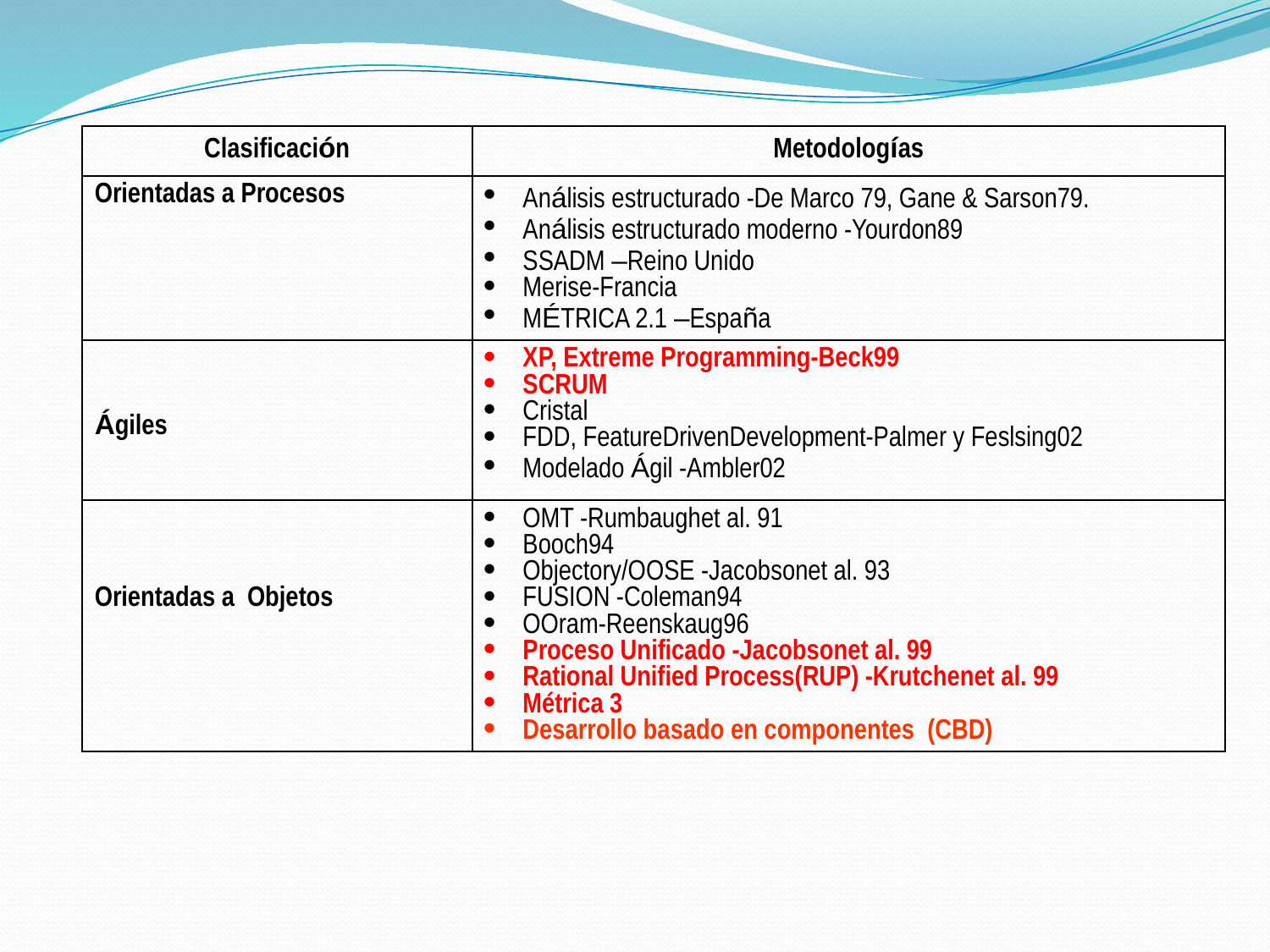

| Clasificación | Metodologías |
| --- | --- |
| Orientadas a Procesos | Análisis estructurado -De Marco 79, Gane & Sarson79. Análisis estructurado moderno -Yourdon89 SSADM –Reino Unido Merise-Francia MÉTRICA 2.1 –España |
| Ágiles | XP, Extreme Programming-Beck99 SCRUM Cristal FDD, FeatureDrivenDevelopment-Palmer y Feslsing02 Modelado Ágil -Ambler02 |
| Orientadas a Objetos | OMT -Rumbaughet al. 91 Booch94 Objectory/OOSE -Jacobsonet al. 93 FUSION -Coleman94 OOram-Reenskaug96 Proceso Unificado -Jacobsonet al. 99 Rational Unified Process(RUP) -Krutchenet al. 99 Métrica 3 Desarrollo basado en componentes (CBD) |